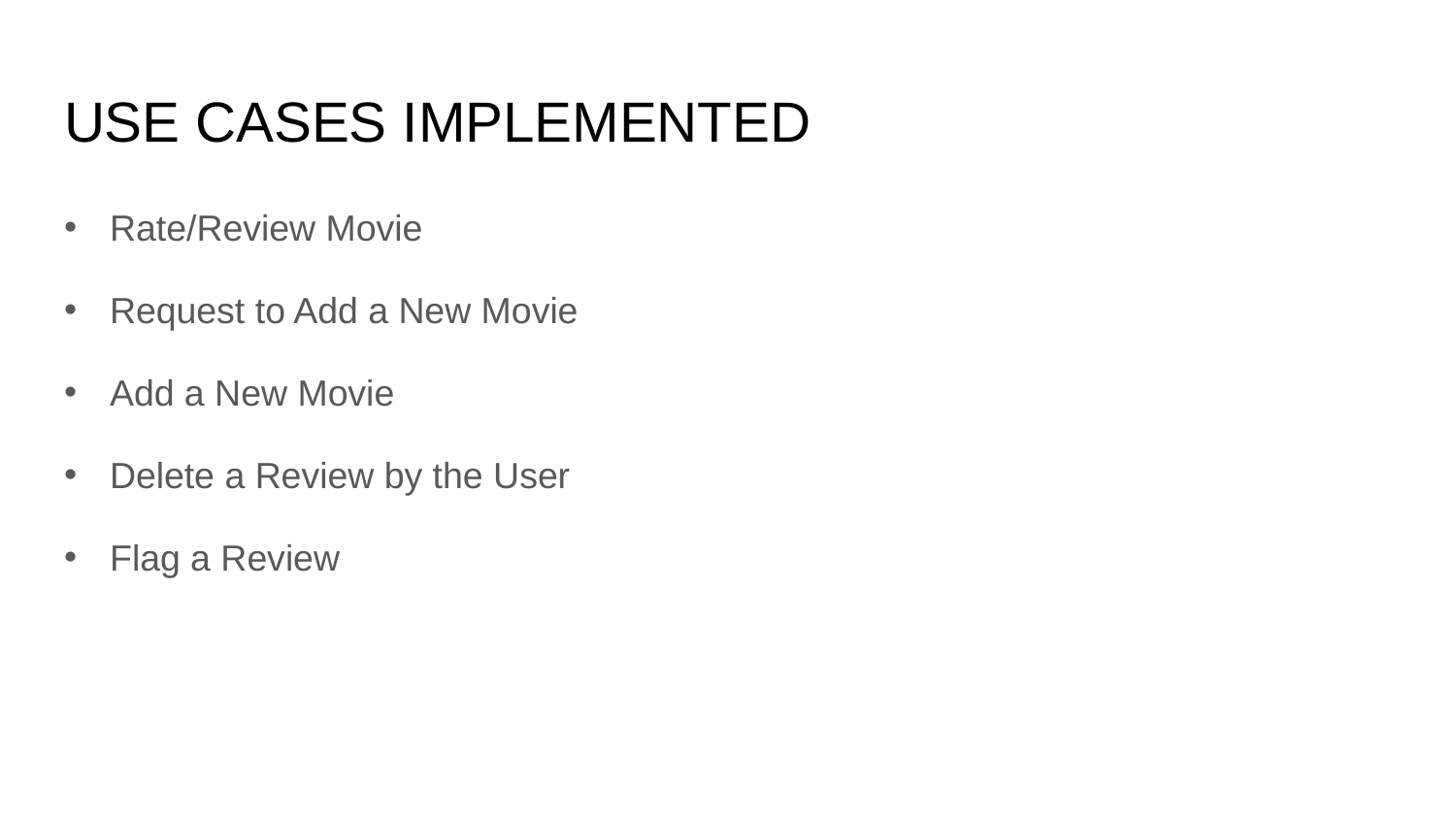

# USE CASES IMPLEMENTED
Rate/Review Movie
Request to Add a New Movie
Add a New Movie
Delete a Review by the User
Flag a Review